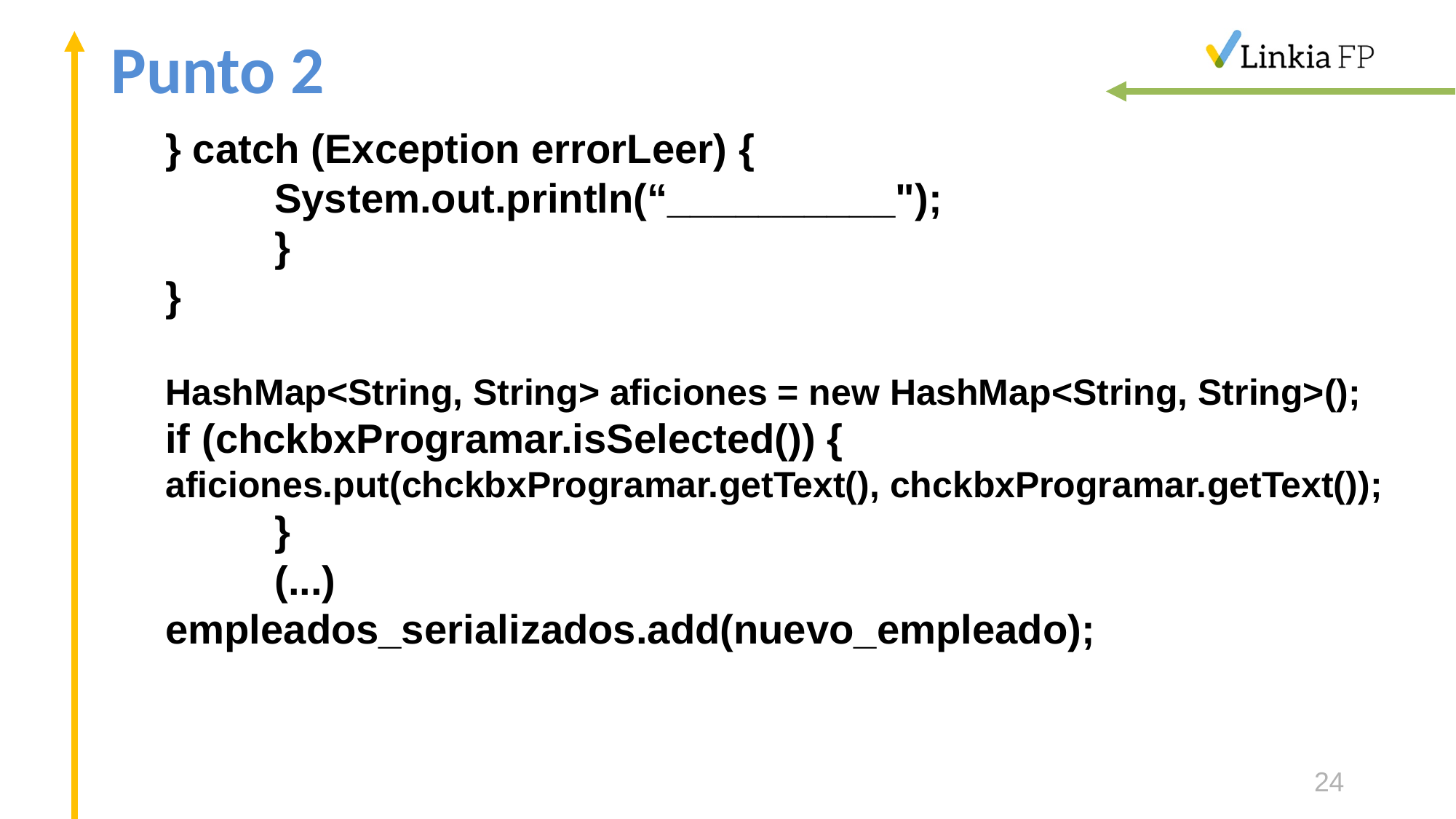

# Punto 2
} catch (Exception errorLeer) {
	System.out.println(“__________");
	}
}

HashMap<String, String> aficiones = new HashMap<String, String>();
if (chckbxProgramar.isSelected()) {
aficiones.put(chckbxProgramar.getText(), chckbxProgramar.getText());
	}
	(...)
empleados_serializados.add(nuevo_empleado);

24